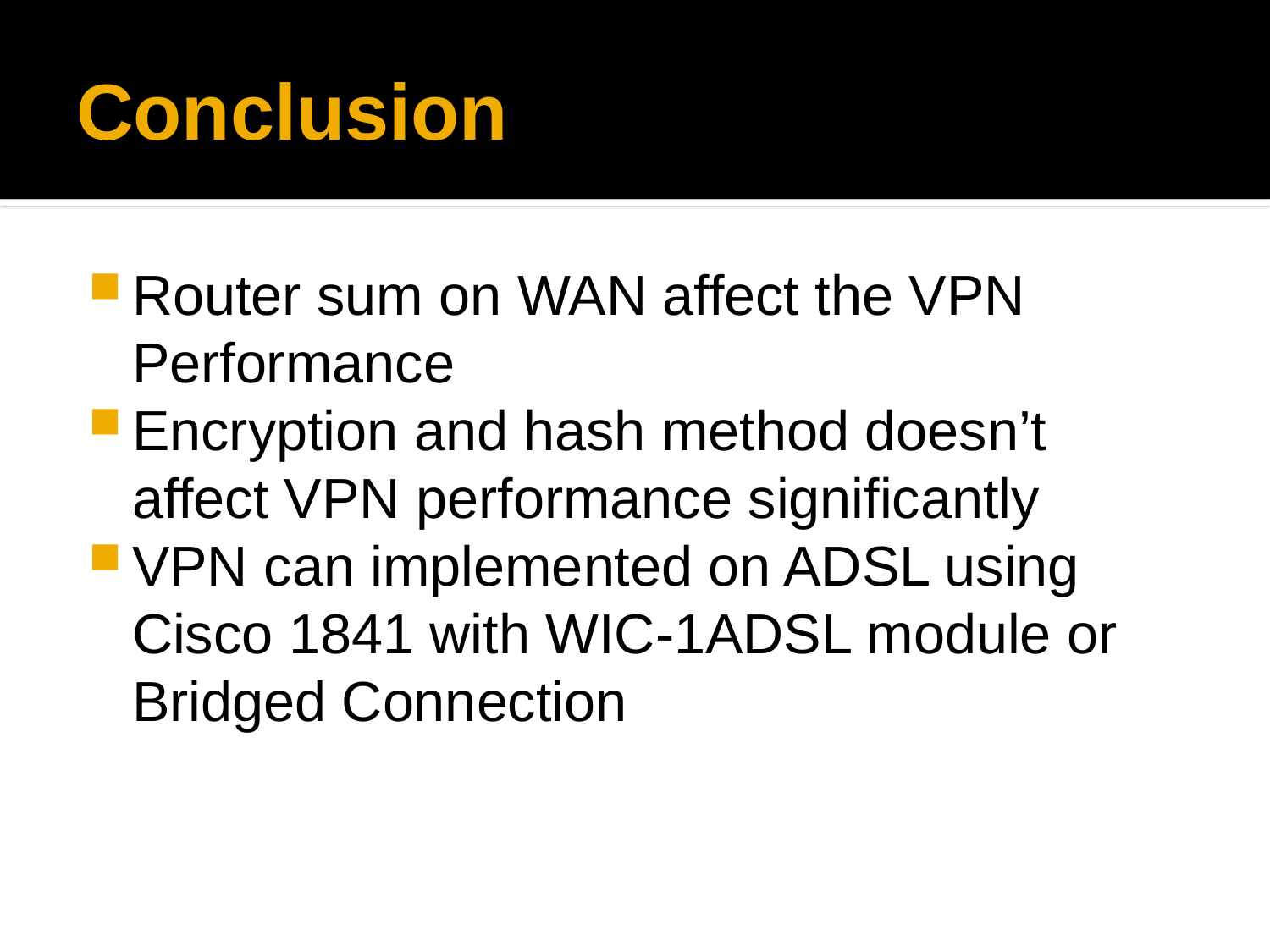

# Conclusion
Router sum on WAN affect the VPN Performance
Encryption and hash method doesn’t affect VPN performance significantly
VPN can implemented on ADSL using Cisco 1841 with WIC-1ADSL module or Bridged Connection